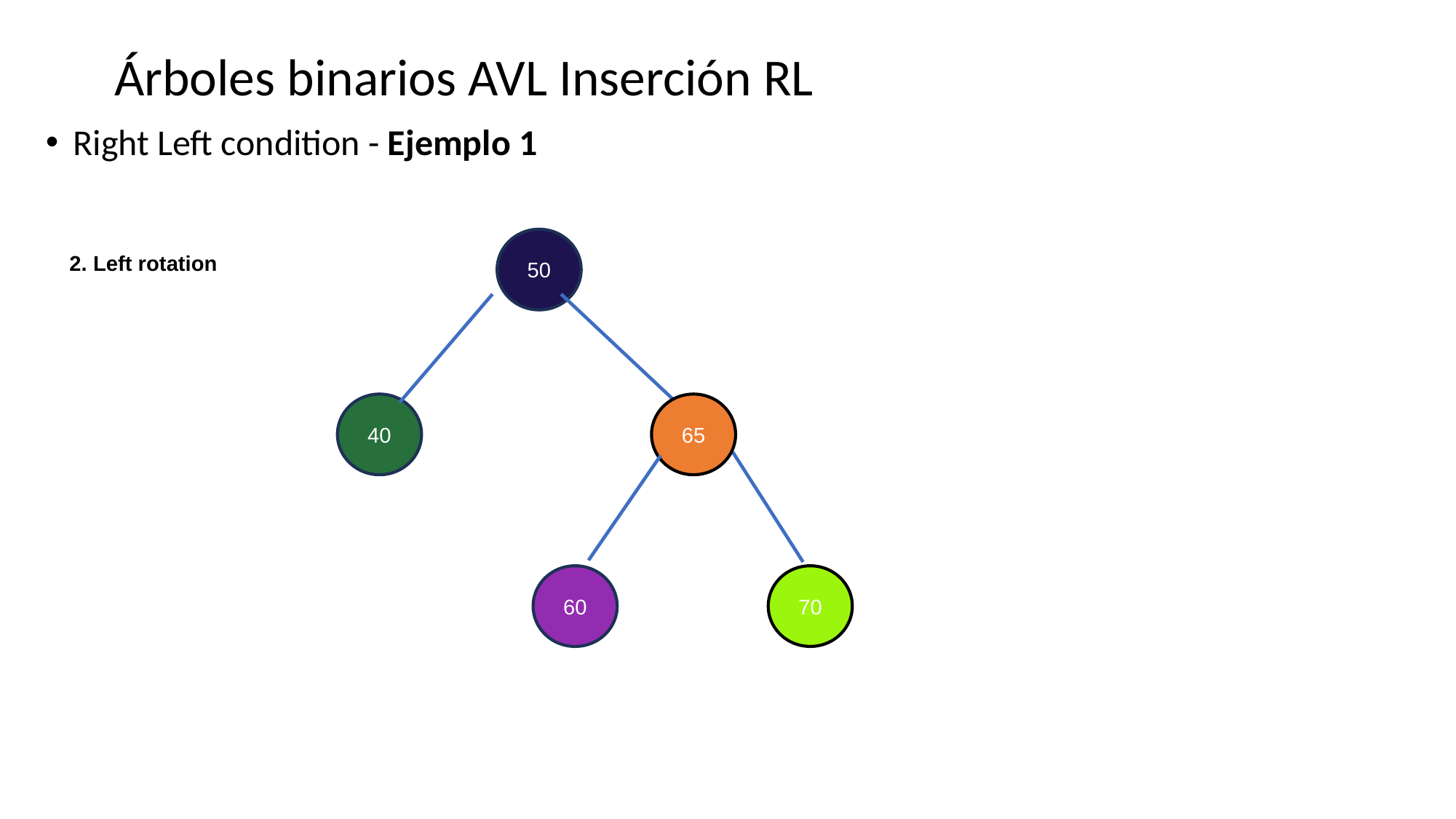

# Árboles binarios AVL Inserción RL
Right Left condition - Ejemplo 1
50
2. Left rotation
65
40
70
60